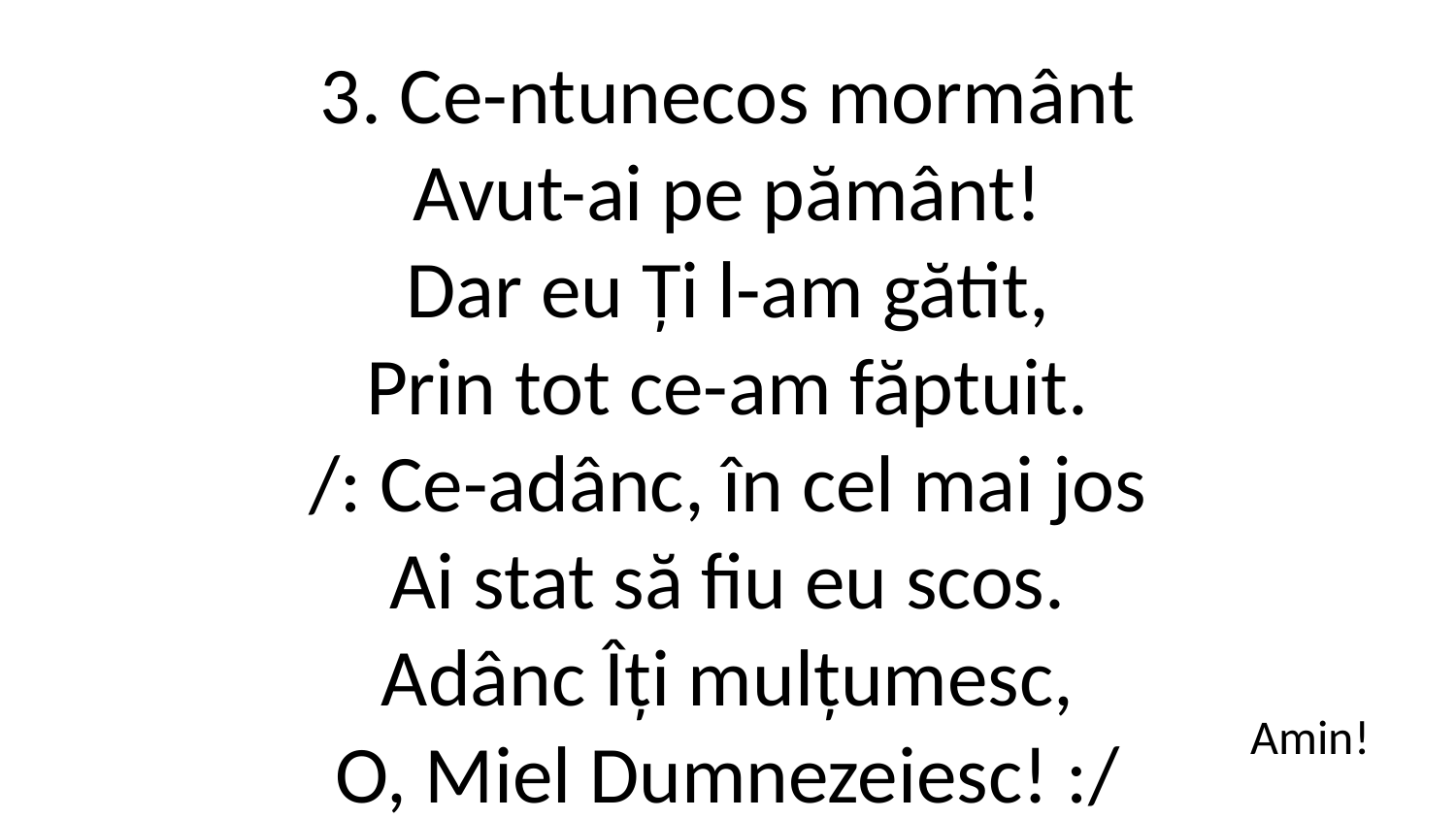

3. Ce-ntunecos mormânt
Avut-ai pe pământ!
Dar eu Ți l-am gătit,
Prin tot ce-am făptuit.
/: Ce-adânc, în cel mai jos
Ai stat să fiu eu scos.
Adânc Îți mulțumesc,
O, Miel Dumnezeiesc! :/

Amin!